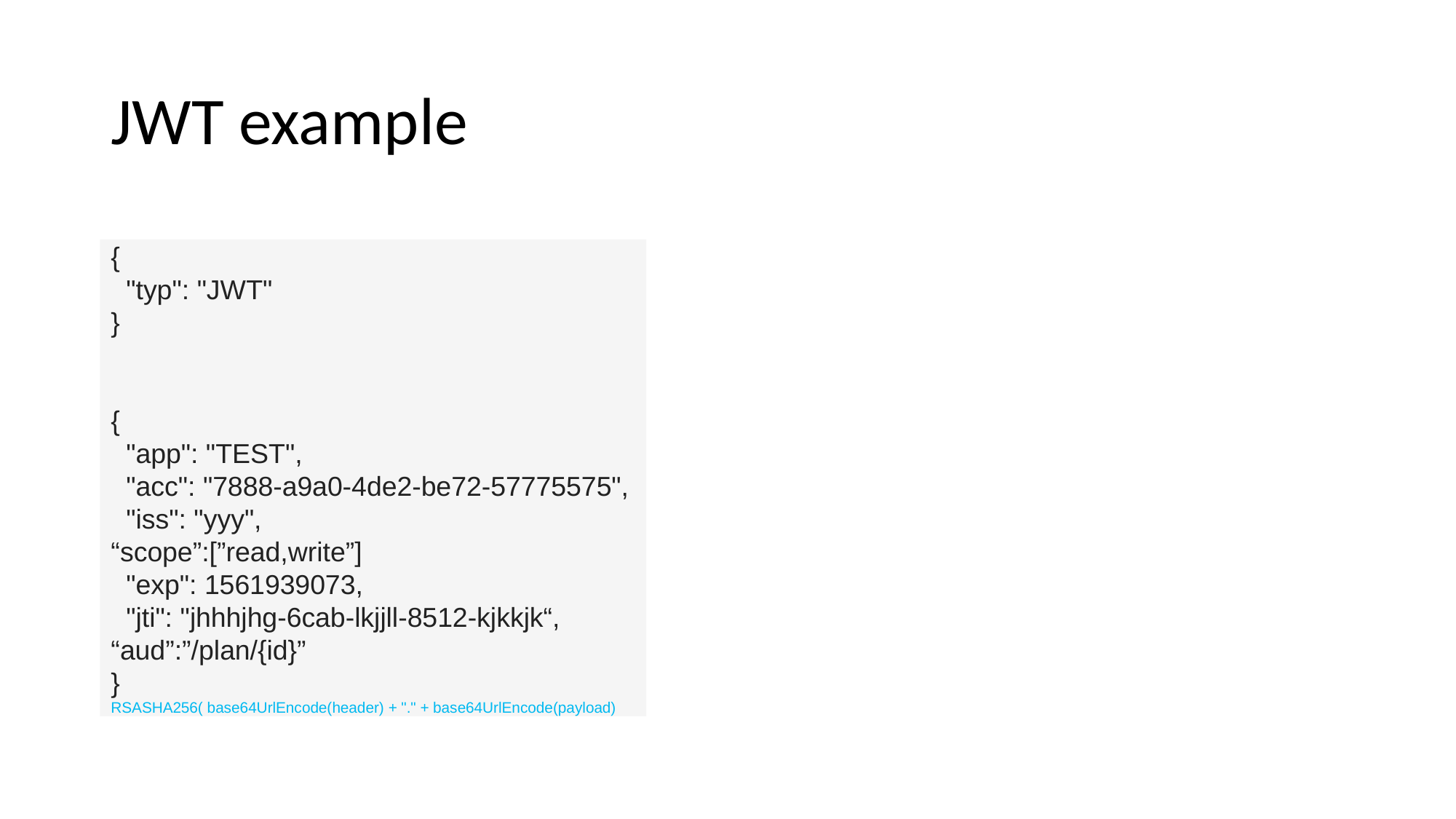

# JWT example
{
  "typ": "JWT"
}

{
  "app": "TEST",
  "acc": "7888-a9a0-4de2-be72-57775575",
  "iss": "yyy",
“scope”:[”read,write”]
  "exp": 1561939073,
  "jti": "jhhhjhg-6cab-lkjjll-8512-kjkkjk“,
“aud”:”/plan/{id}”
}
RSASHA256( base64UrlEncode(header) + "." + base64UrlEncode(payload)